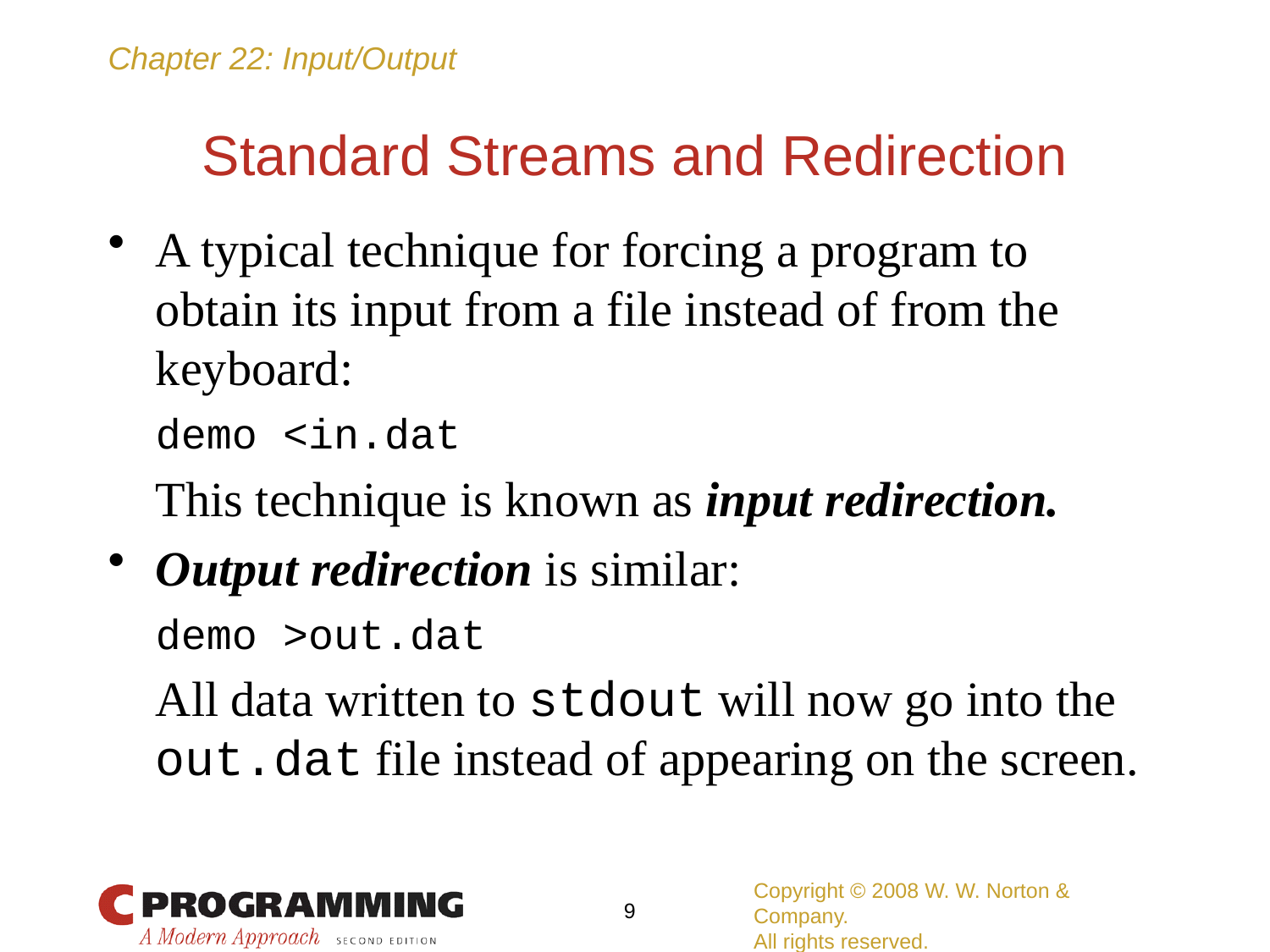

# Standard Streams and Redirection
A typical technique for forcing a program to obtain its input from a file instead of from the keyboard:
	demo <in.dat
	This technique is known as input redirection.
Output redirection is similar:
	demo >out.dat
	All data written to stdout will now go into the out.dat file instead of appearing on the screen.
Copyright © 2008 W. W. Norton & Company.
All rights reserved.
9